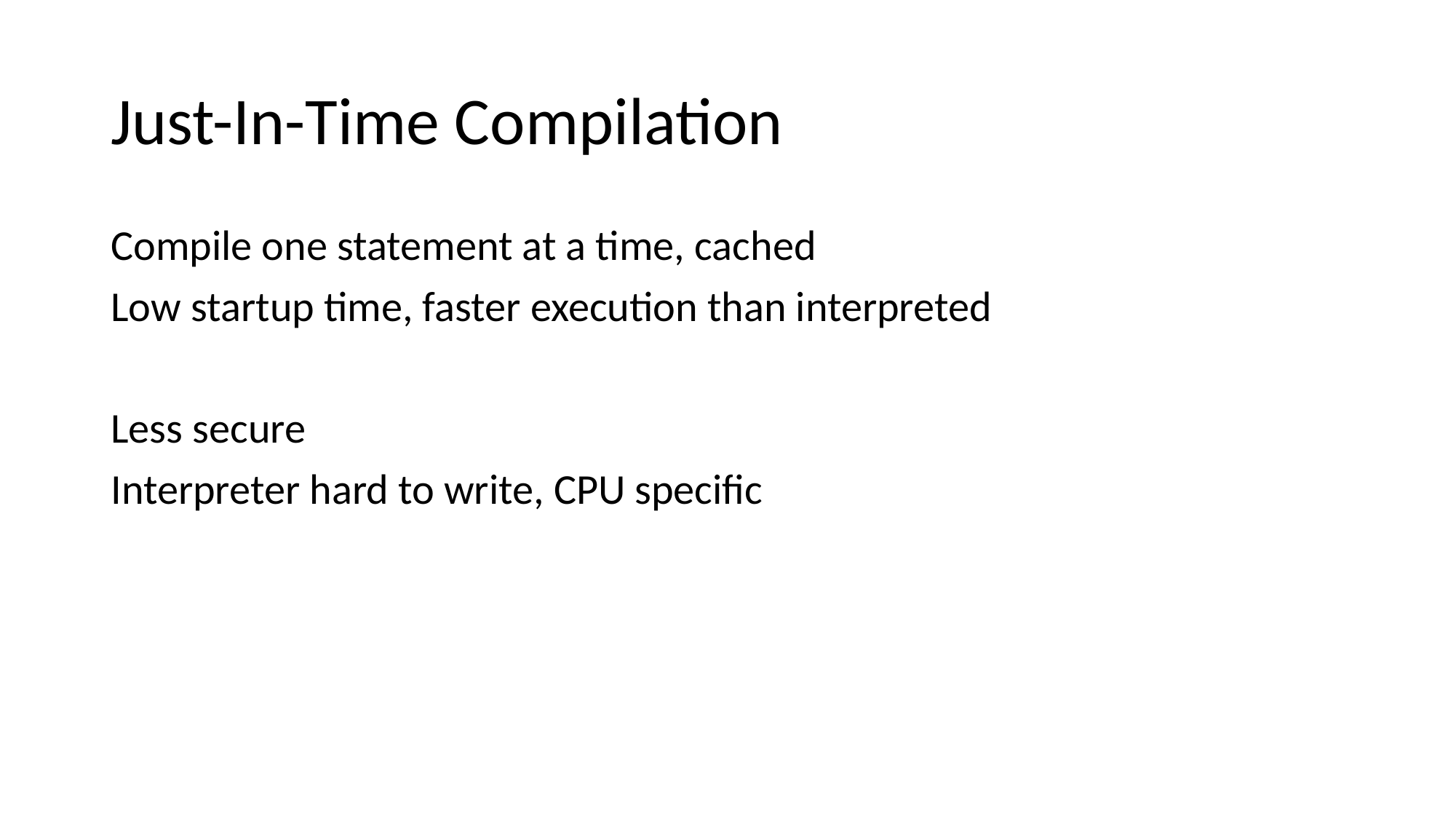

# Just-In-Time Compilation
Compile one statement at a time, cached
Low startup time, faster execution than interpreted

Less secure
Interpreter hard to write, CPU specific